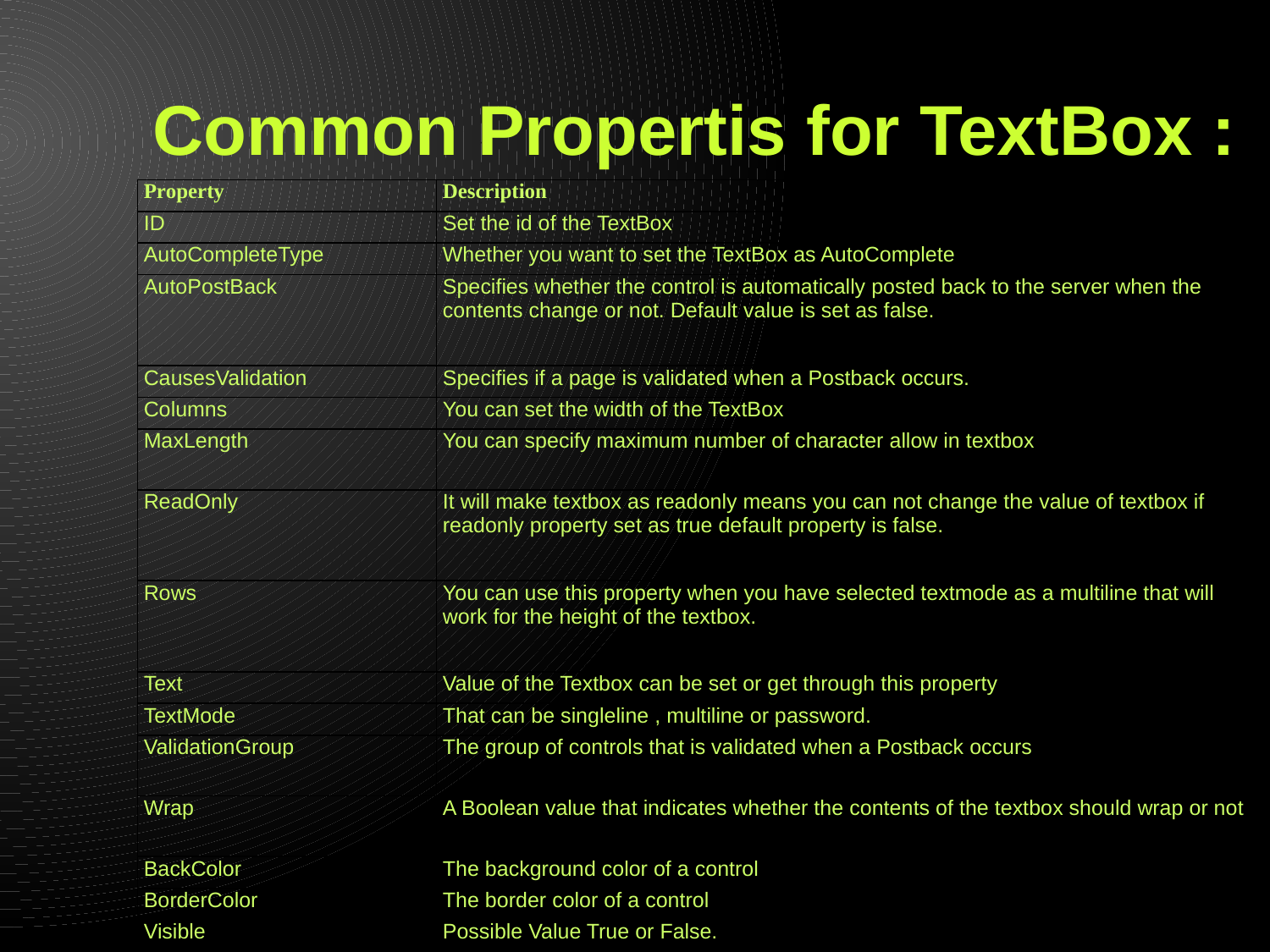

# Common Propertis for TextBox :
| Property | Description |
| --- | --- |
| ID | Set the id of the TextBox |
| AutoCompleteType | Whether you want to set the TextBox as AutoComplete |
| AutoPostBack | Specifies whether the control is automatically posted back to the server when the contents change or not. Default value is set as false. |
| CausesValidation | Specifies if a page is validated when a Postback occurs. |
| Columns | You can set the width of the TextBox |
| MaxLength | You can specify maximum number of character allow in textbox |
| ReadOnly | It will make textbox as readonly means you can not change the value of textbox if readonly property set as true default property is false. |
| Rows | You can use this property when you have selected textmode as a multiline that will work for the height of the textbox. |
| Text | Value of the Textbox can be set or get through this property |
| TextMode | That can be singleline , multiline or password. |
| ValidationGroup | The group of controls that is validated when a Postback occurs |
| Wrap | A Boolean value that indicates whether the contents of the textbox should wrap or not |
| BackColor | The background color of a control |
| BorderColor | The border color of a control |
| Visible | Possible Value True or False. |